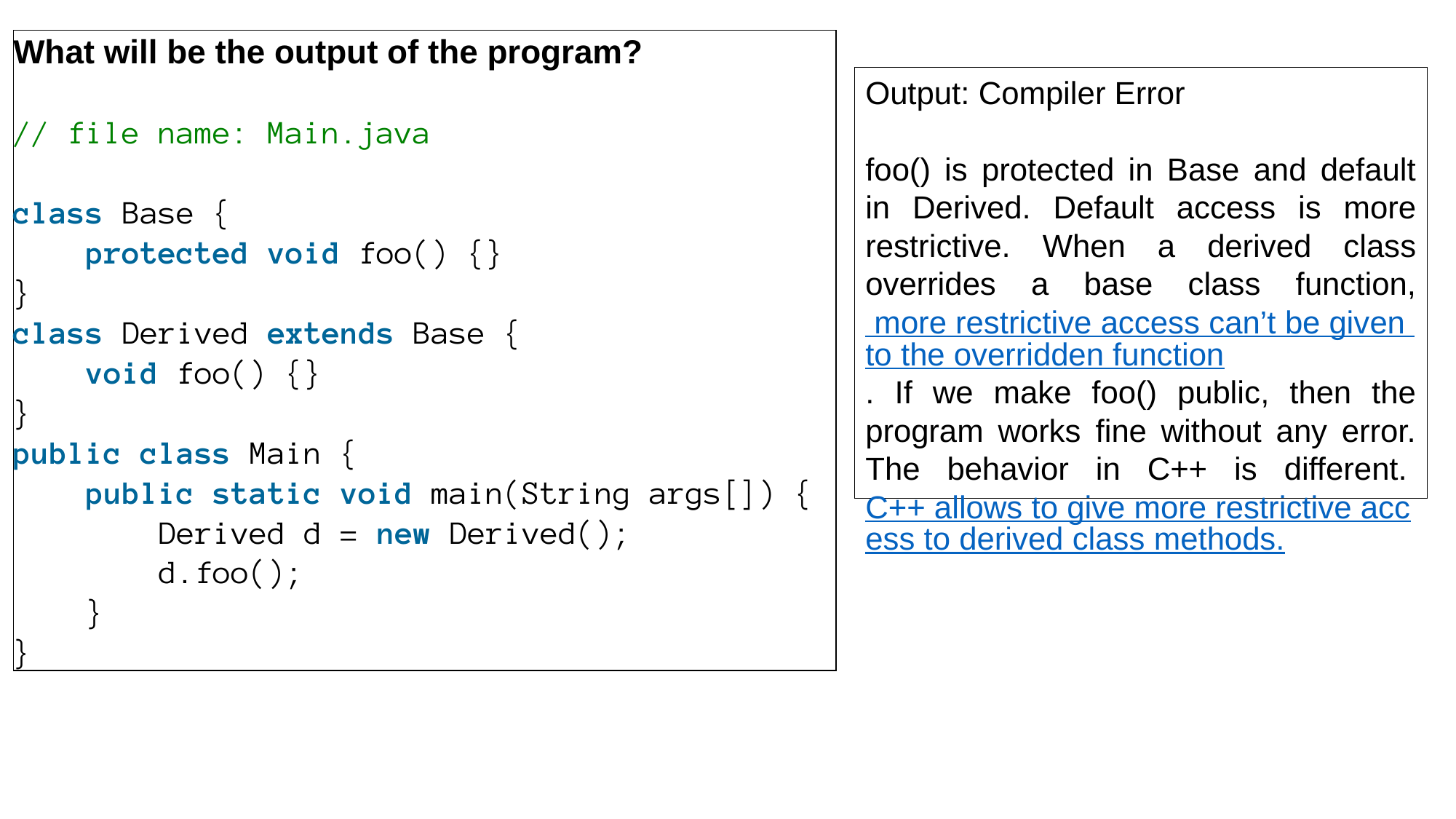

What will be the output of the program?

// file name: Main.java

class Base {
    protected void foo() {}
}
class Derived extends Base {
    void foo() {}
}
public class Main {
    public static void main(String args[]) {
        Derived d = new Derived();
        d.foo();
    }
}
Output: Compiler Error
foo() is protected in Base and default in Derived. Default access is more restrictive. When a derived class overrides a base class function, more restrictive access can’t be given to the overridden function. If we make foo() public, then the program works fine without any error. The behavior in C++ is different. C++ allows to give more restrictive access to derived class methods.